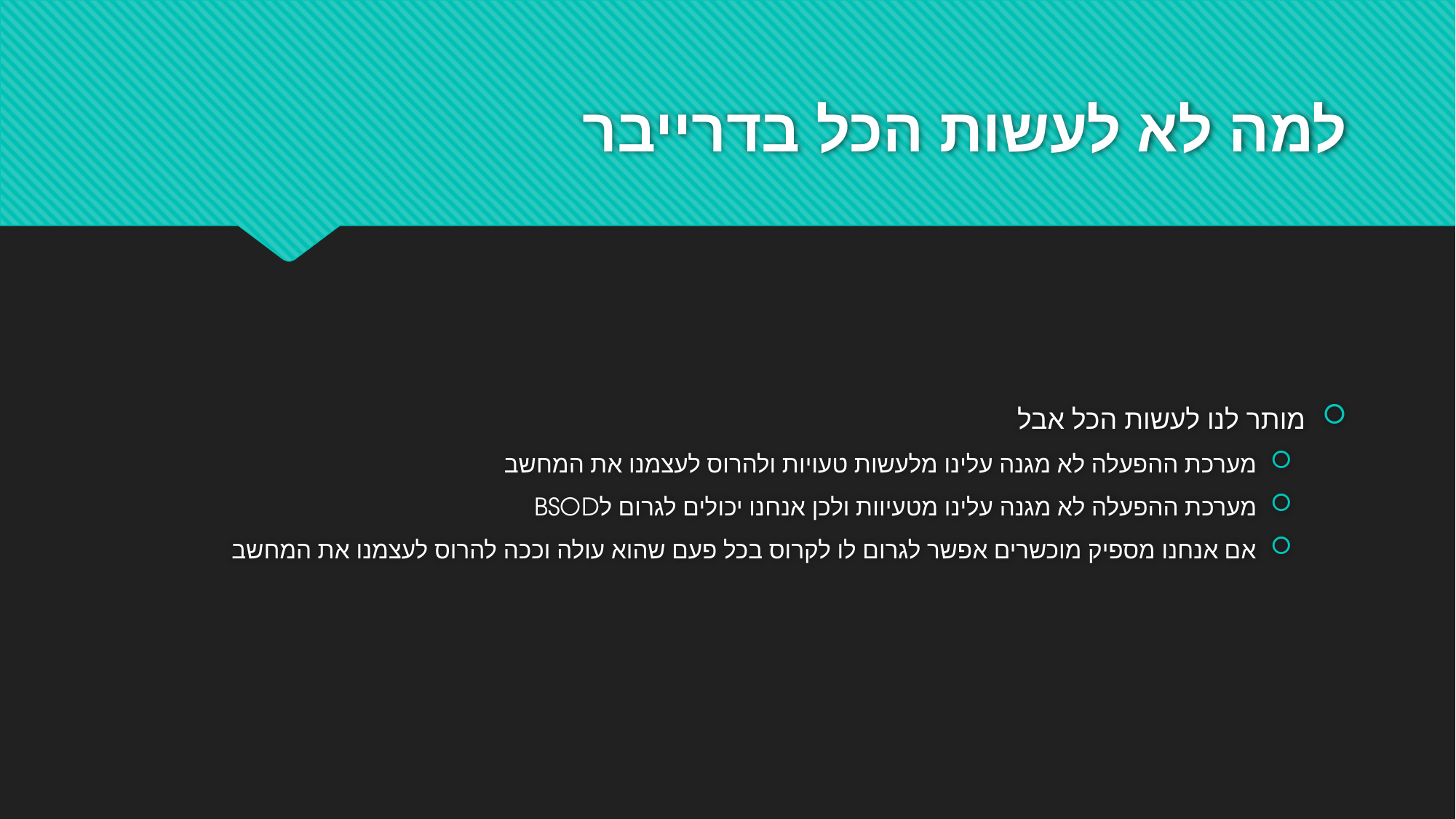

# למה לא לעשות הכל בדרייבר
מותר לנו לעשות הכל אבל
מערכת ההפעלה לא מגנה עלינו מלעשות טעויות ולהרוס לעצמנו את המחשב
מערכת ההפעלה לא מגנה עלינו מטעיוות ולכן אנחנו יכולים לגרום לBSOD
אם אנחנו מספיק מוכשרים אפשר לגרום לו לקרוס בכל פעם שהוא עולה וככה להרוס לעצמנו את המחשב